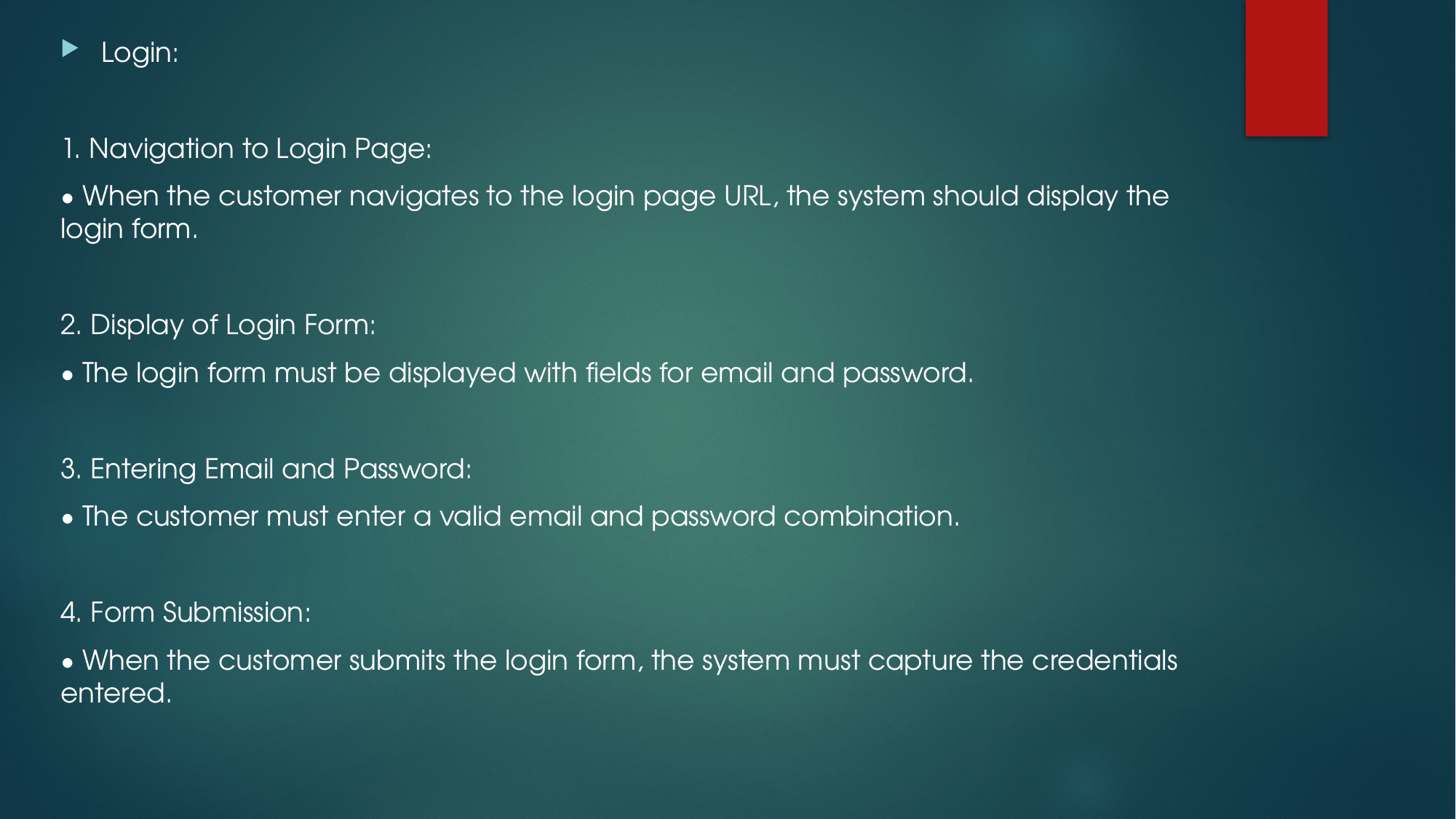

Login:

1. Navigation to Login Page:
• When the customer navigates to the login page URL, the system should display the login form.

2. Display of Login Form:
• The login form must be displayed with fields for email and password.

3. Entering Email and Password:
• The customer must enter a valid email and password combination.

4. Form Submission:
• When the customer submits the login form, the system must capture the credentials entered.